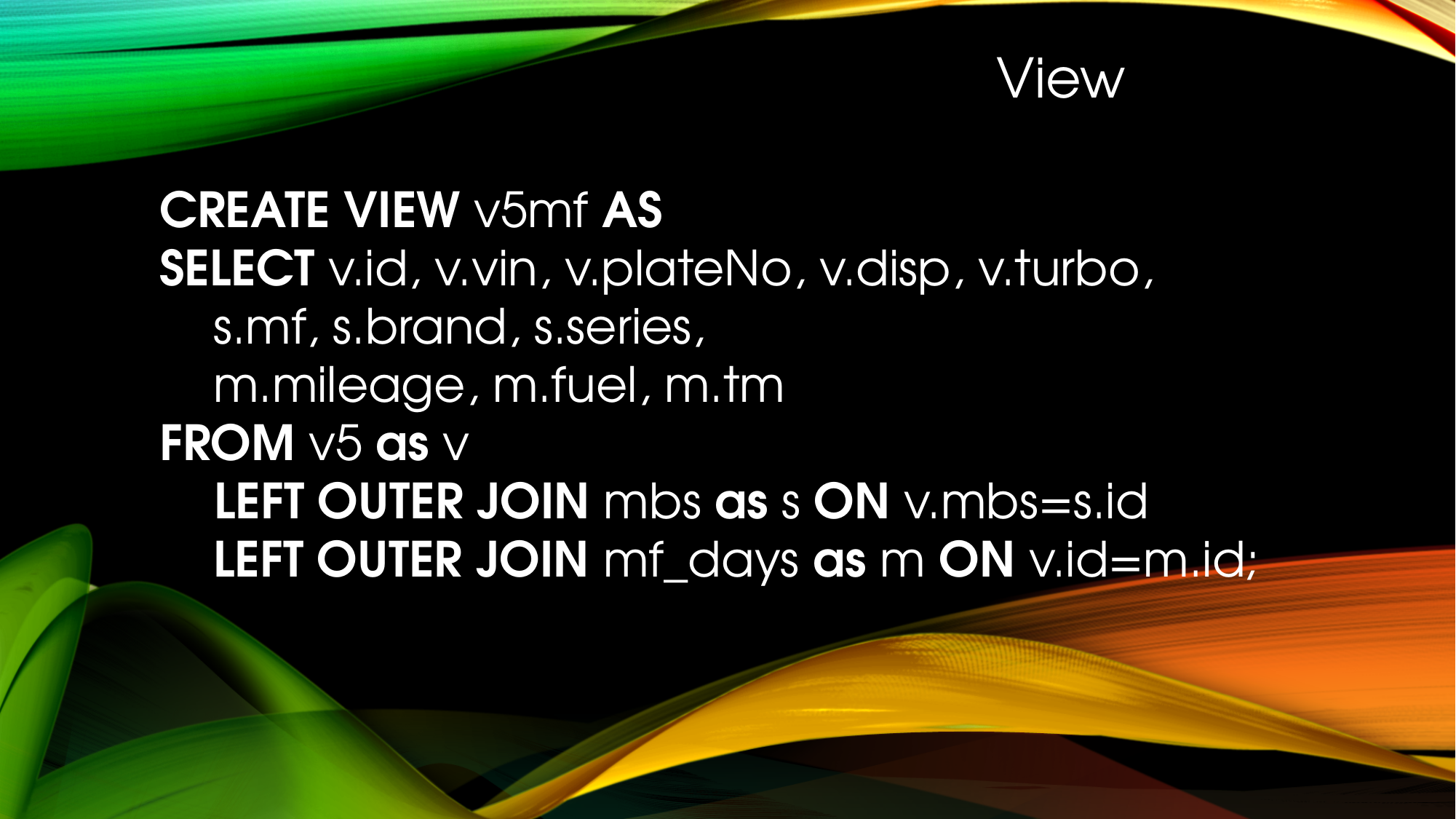

View
CREATE VIEW v5mf AS
SELECT v.id, v.vin, v.plateNo, v.disp, v.turbo,
    s.mf, s.brand, s.series,
    m.mileage, m.fuel, m.tm
FROM v5 as v
    LEFT OUTER JOIN mbs as s ON v.mbs=s.id
    LEFT OUTER JOIN mf_days as m ON v.id=m.id;